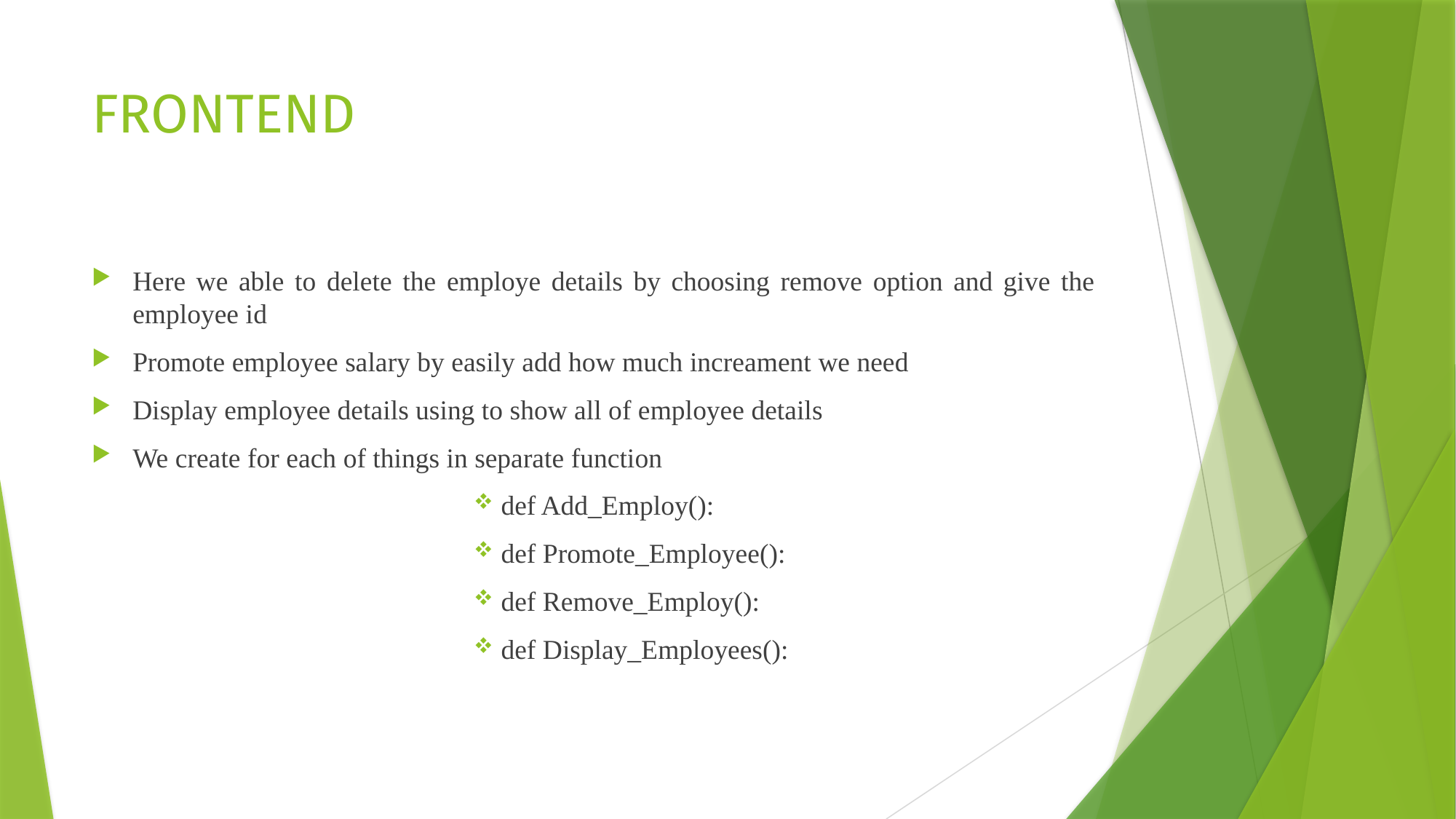

# FRONTEND
Here we able to delete the employe details by choosing remove option and give the employee id
Promote employee salary by easily add how much increament we need
Display employee details using to show all of employee details
We create for each of things in separate function
def Add_Employ():
def Promote_Employee():
def Remove_Employ():
def Display_Employees():